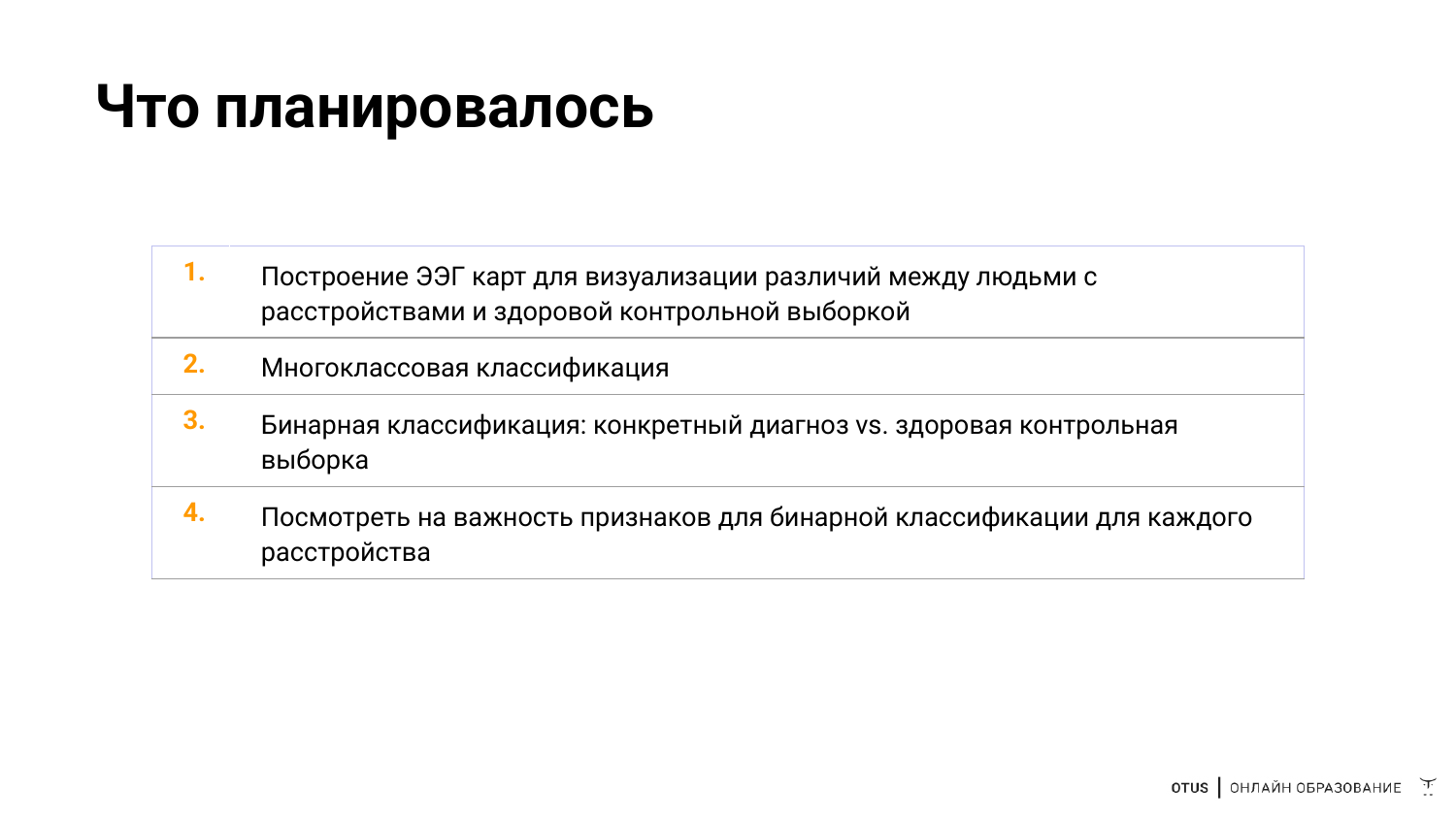

# Что планировалось

| 1. | Построение ЭЭГ карт для визуализации различий между людьми с расстройствами и здоровой контрольной выборкой |
| --- | --- |
| 2. | Многоклассовая классификация |
| 3. | Бинарная классификация: конкретный диагноз vs. здоровая контрольная выборка |
| 4. | Посмотреть на важность признаков для бинарной классификации для каждого расстройства |